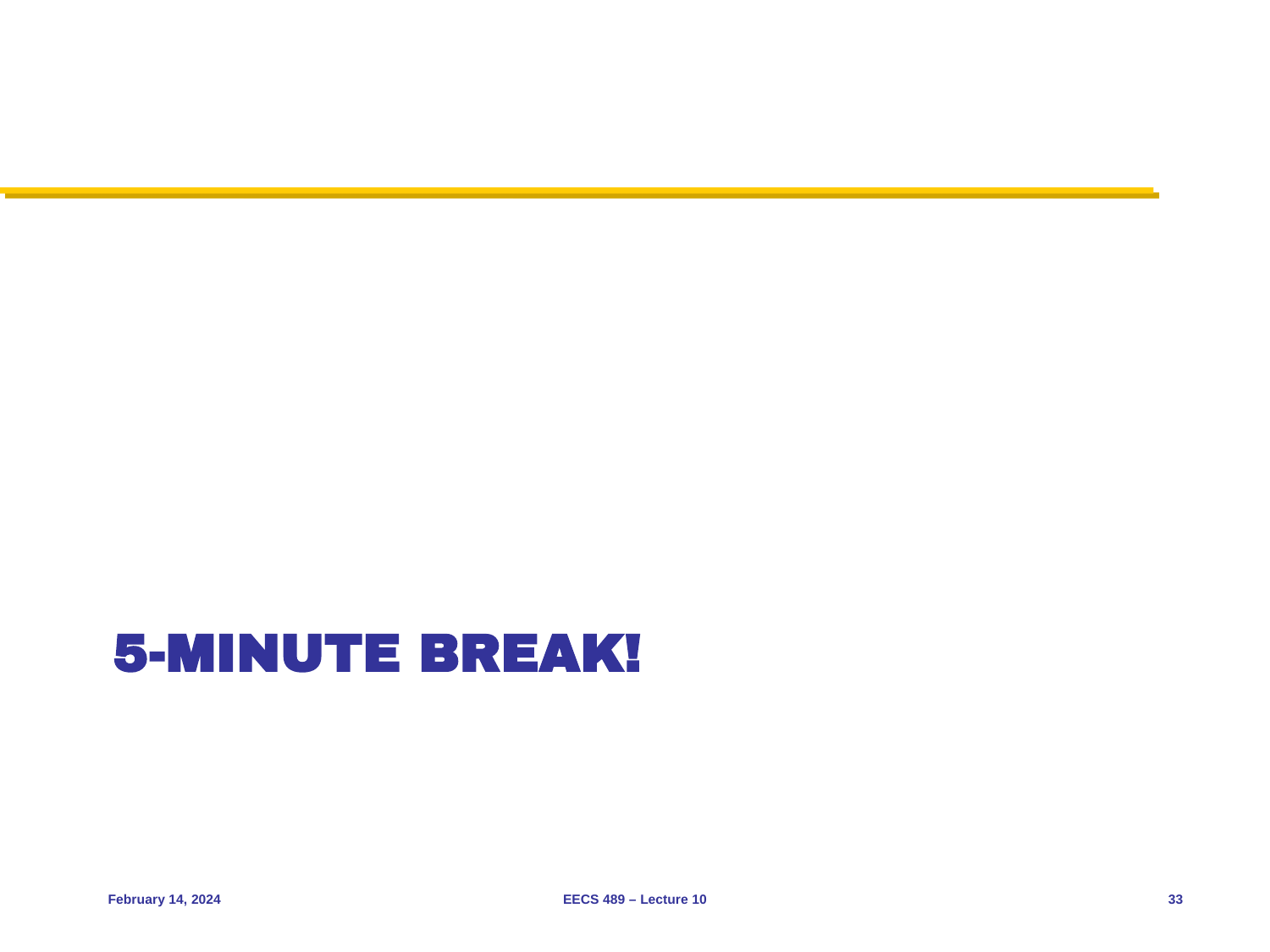

# 5-minute break!
February 14, 2024
EECS 489 – Lecture 10
33